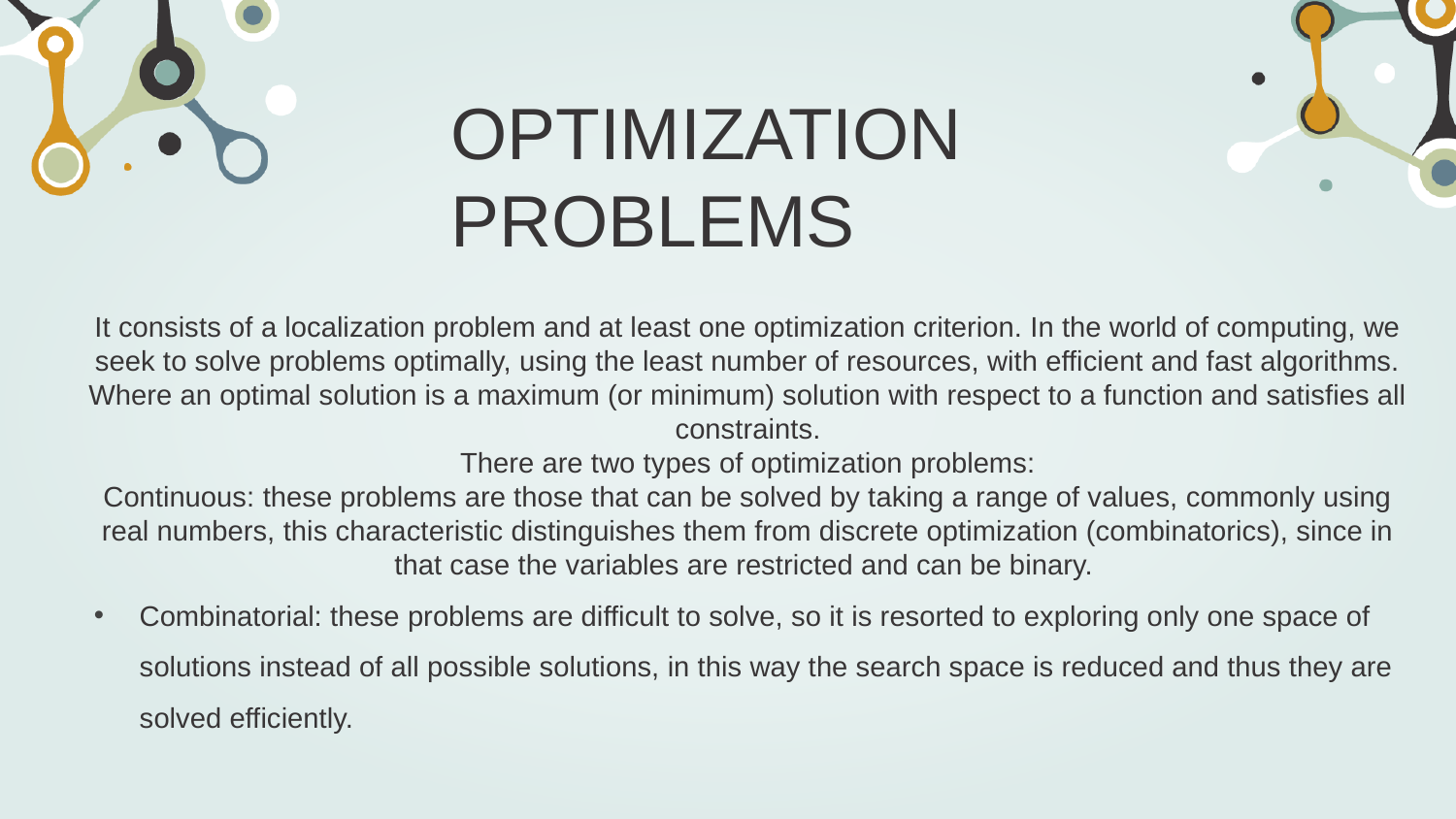

# OPTIMIZATION PROBLEMS

It consists of a localization problem and at least one optimization criterion. In the world of computing, we seek to solve problems optimally, using the least number of resources, with efficient and fast algorithms. Where an optimal solution is a maximum (or minimum) solution with respect to a function and satisfies all constraints.
There are two types of optimization problems:
Continuous: these problems are those that can be solved by taking a range of values, commonly using real numbers, this characteristic distinguishes them from discrete optimization (combinatorics), since in that case the variables are restricted and can be binary.
Combinatorial: these problems are difficult to solve, so it is resorted to exploring only one space of solutions instead of all possible solutions, in this way the search space is reduced and thus they are solved efficiently.